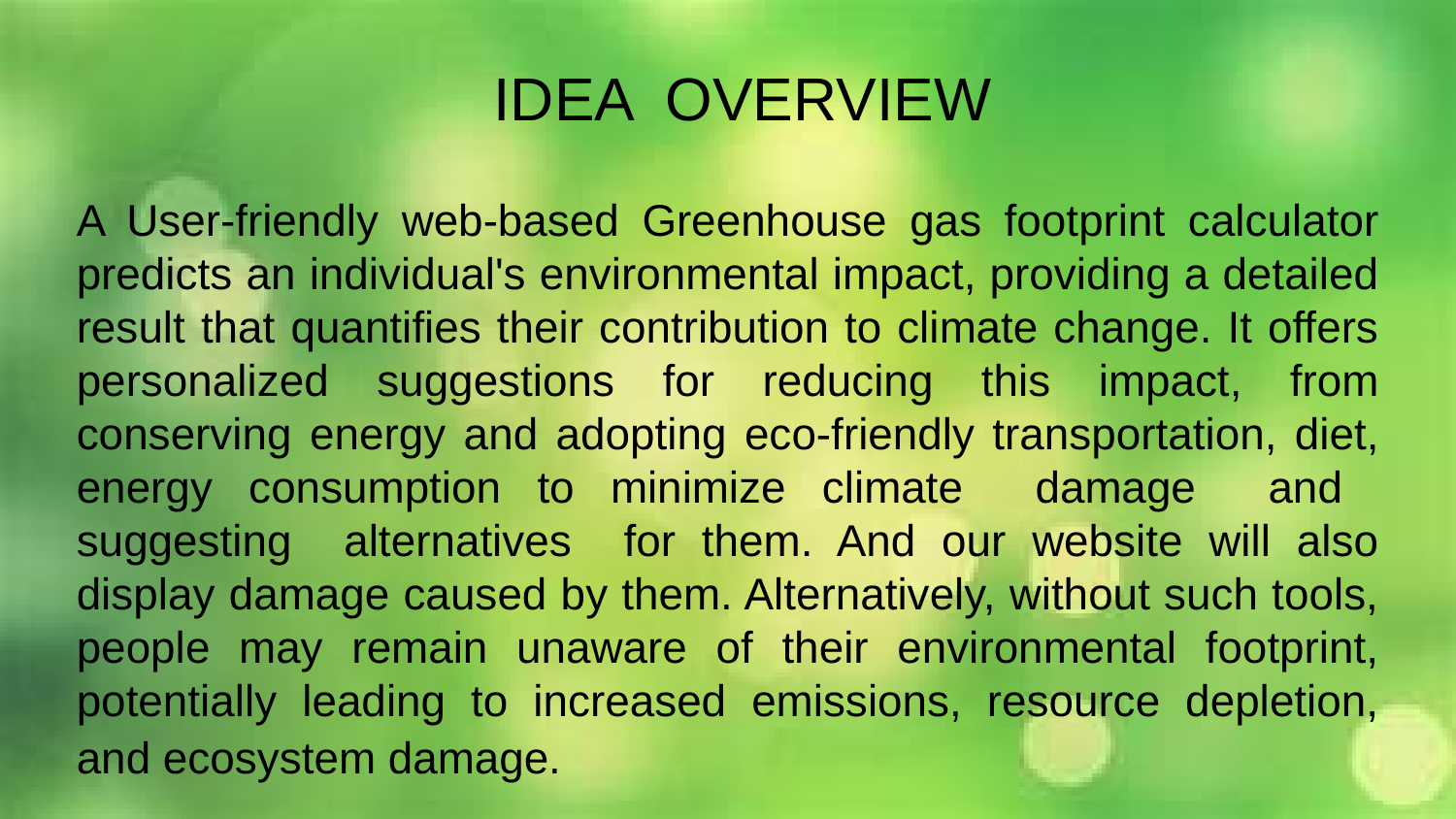

IDEA  OVERVIEW
A User-friendly web-based Greenhouse gas footprint calculator predicts an individual's environmental impact, providing a detailed result that quantifies their contribution to climate change. It offers personalized suggestions for reducing this impact, from conserving energy and adopting eco-friendly transportation, diet, energy consumption to minimize climate  damage  and  suggesting  alternatives  for them. And our website will also display damage caused by them. Alternatively, without such tools, people may remain unaware of their environmental footprint, potentially leading to increased emissions, resource depletion, and ecosystem damage.